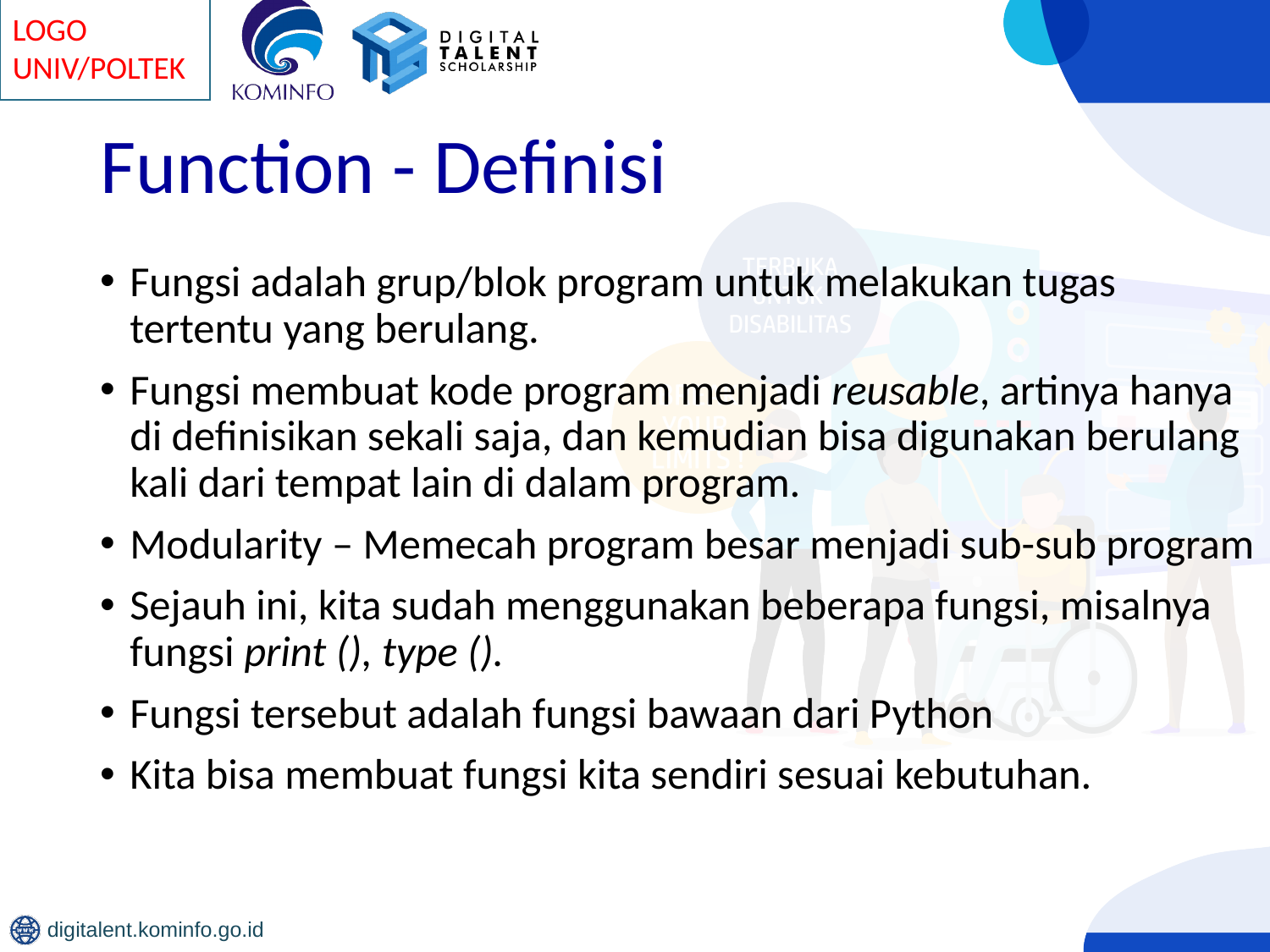

# Function - Definisi
Fungsi adalah grup/blok program untuk melakukan tugas tertentu yang berulang.
Fungsi membuat kode program menjadi reusable, artinya hanya di definisikan sekali saja, dan kemudian bisa digunakan berulang kali dari tempat lain di dalam program.
Modularity – Memecah program besar menjadi sub-sub program
Sejauh ini, kita sudah menggunakan beberapa fungsi, misalnya fungsi print (), type ().
Fungsi tersebut adalah fungsi bawaan dari Python
Kita bisa membuat fungsi kita sendiri sesuai kebutuhan.